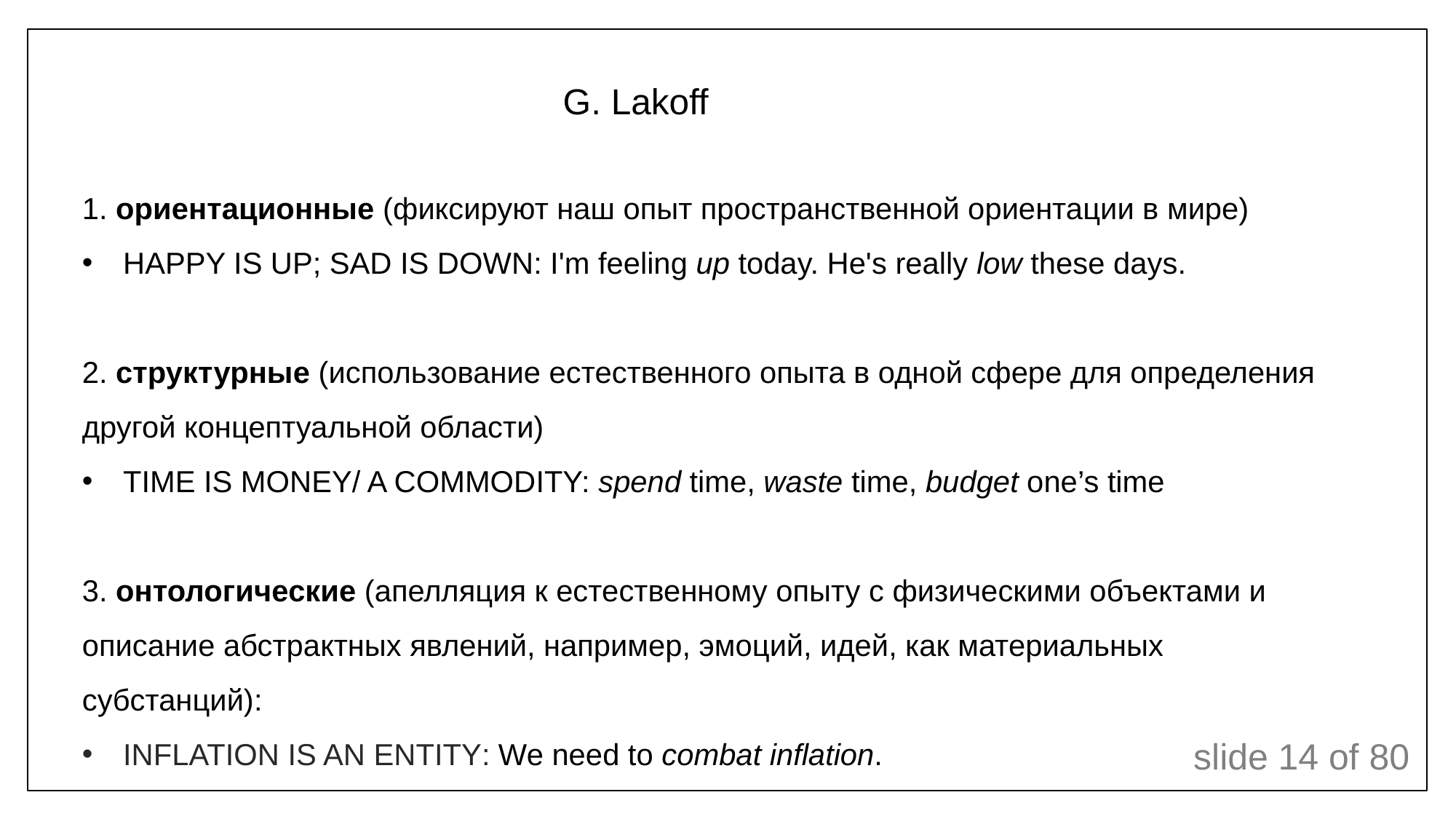

# G. Lakoff
1. ориентационные (фиксируют наш опыт пространственной ориентации в мире)
HAPPY IS UP; SAD IS DOWN: I'm feeling up today. He's really low these days.

2. структурные (использование естественного опыта в одной сфере для определения другой концептуальной области)
TIME IS MONEY/ A COMMODITY: spend time, waste time, budget one’s time

3. онтологические (апелляция к естественному опыту с физическими объектами и описание абстрактных явлений, например, эмоций, идей, как материальных субстанций):
INFLATION IS AN ENTITY: We need to combat inflation.